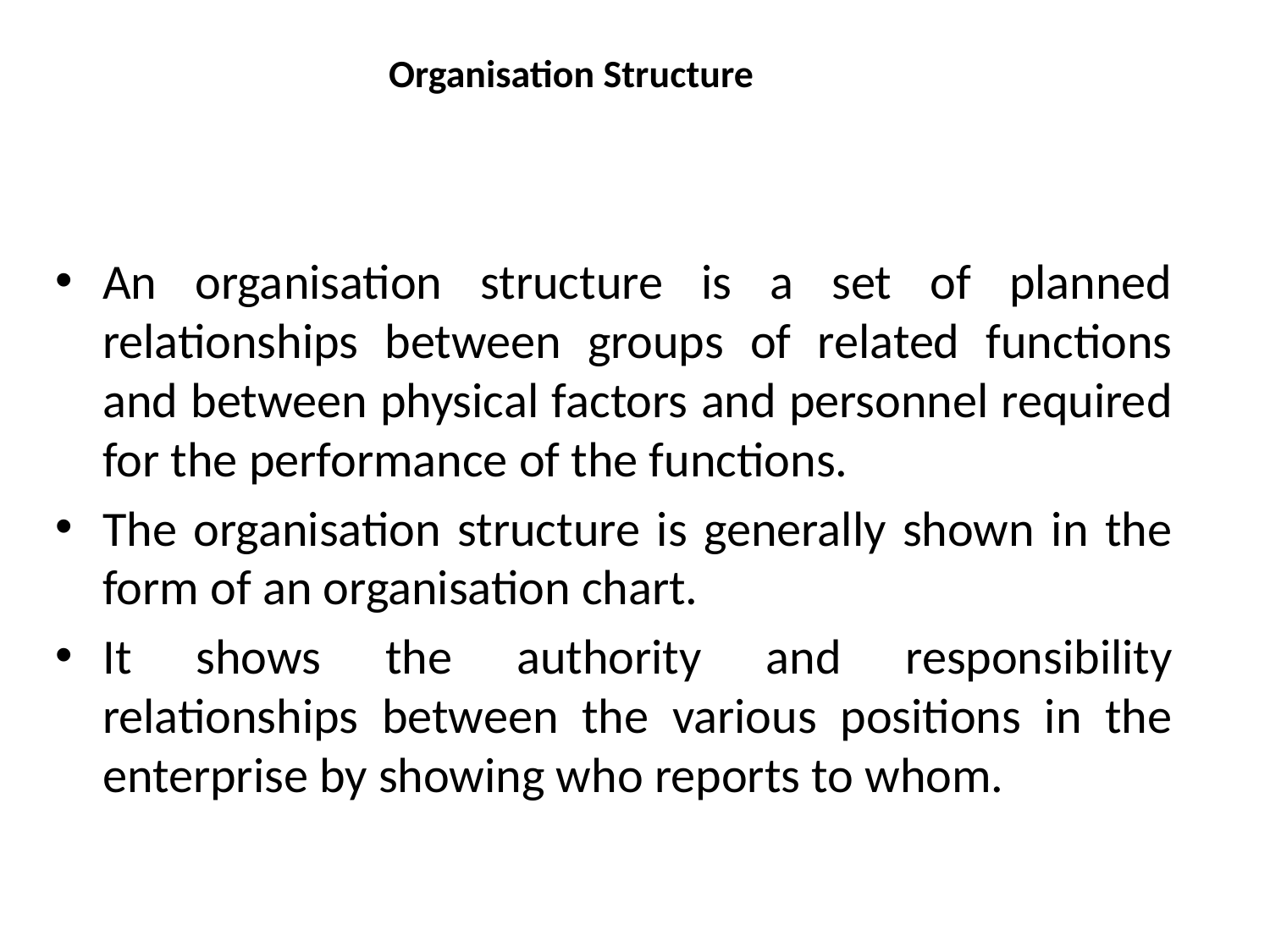

Organisation Structure
An organisation structure is a set of planned relationships between groups of related functions and between physical factors and personnel required for the performance of the functions.
The organisation structure is generally shown in the form of an organisation chart.
It shows the authority and responsibility relationships between the various positions in the enterprise by showing who reports to whom.